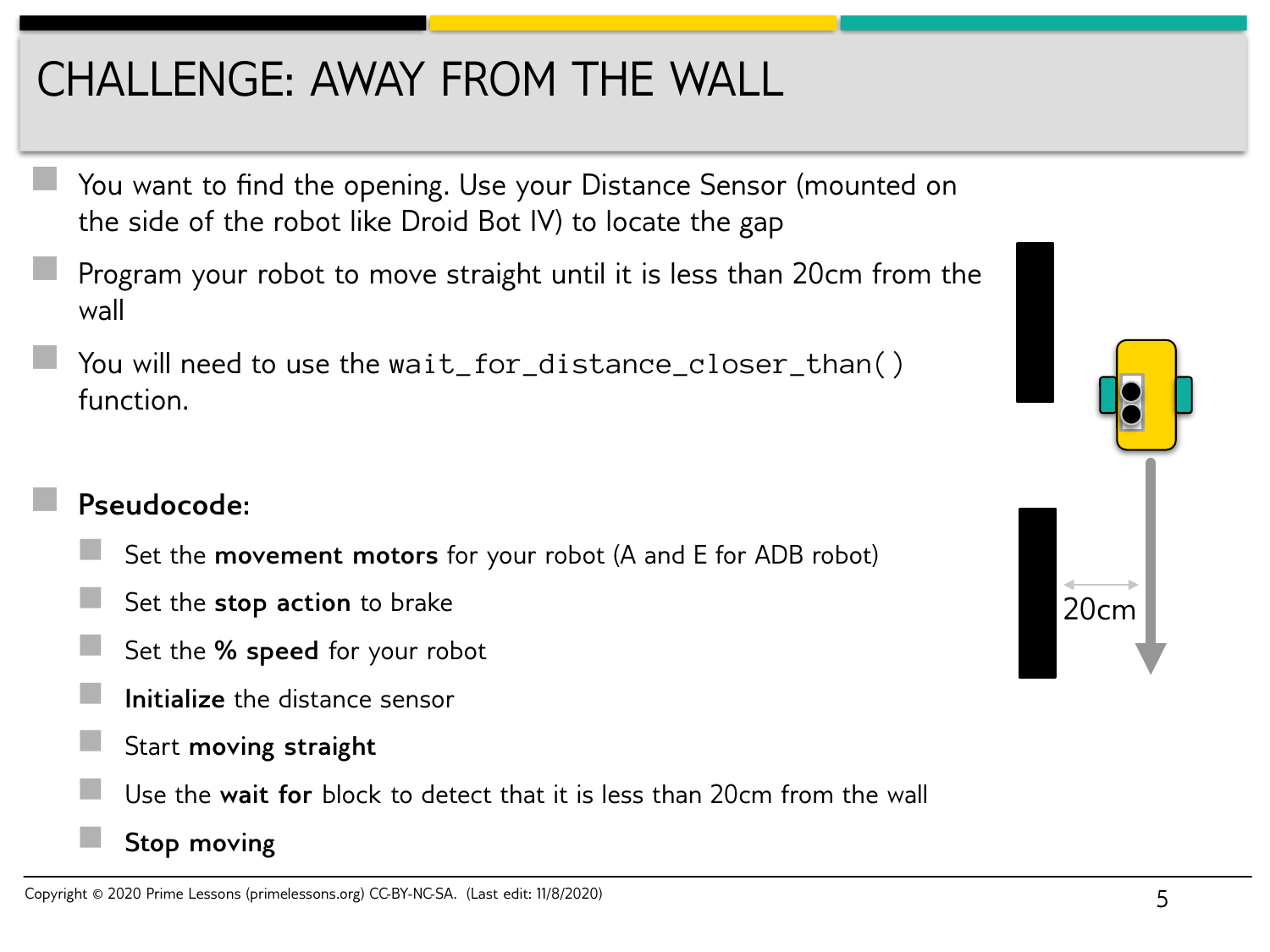

# Challenge: Away from the Wall
You want to find the opening. Use your Distance Sensor (mounted on the side of the robot like Droid Bot IV) to locate the gap
Program your robot to move straight until it is less than 20cm from the wall
You will need to use the wait_for_distance_closer_than() function.

Pseudocode:
Set the movement motors for your robot (A and E for ADB robot)
Set the stop action to brake
Set the % speed for your robot
Initialize the distance sensor
Start moving straight
Use the wait for block to detect that it is less than 20cm from the wall
Stop moving

20cm
5
Copyright © 2020 Prime Lessons (primelessons.org) CC-BY-NC-SA.  (Last edit: 11/8/2020)